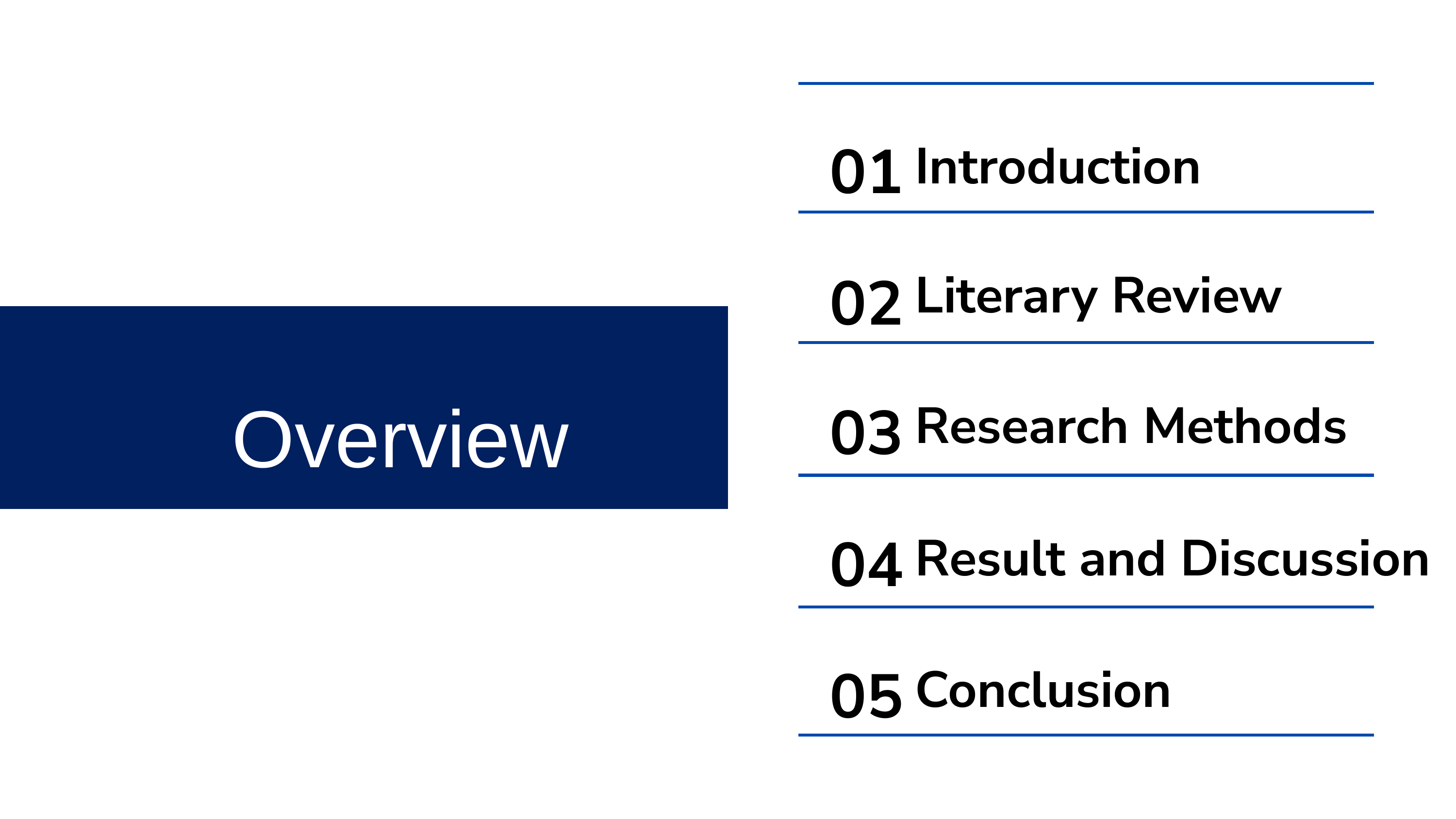

01
Introduction
02
Literary Review

Overview
03
Research Methods
04
Result and Discussion
05
Conclusion